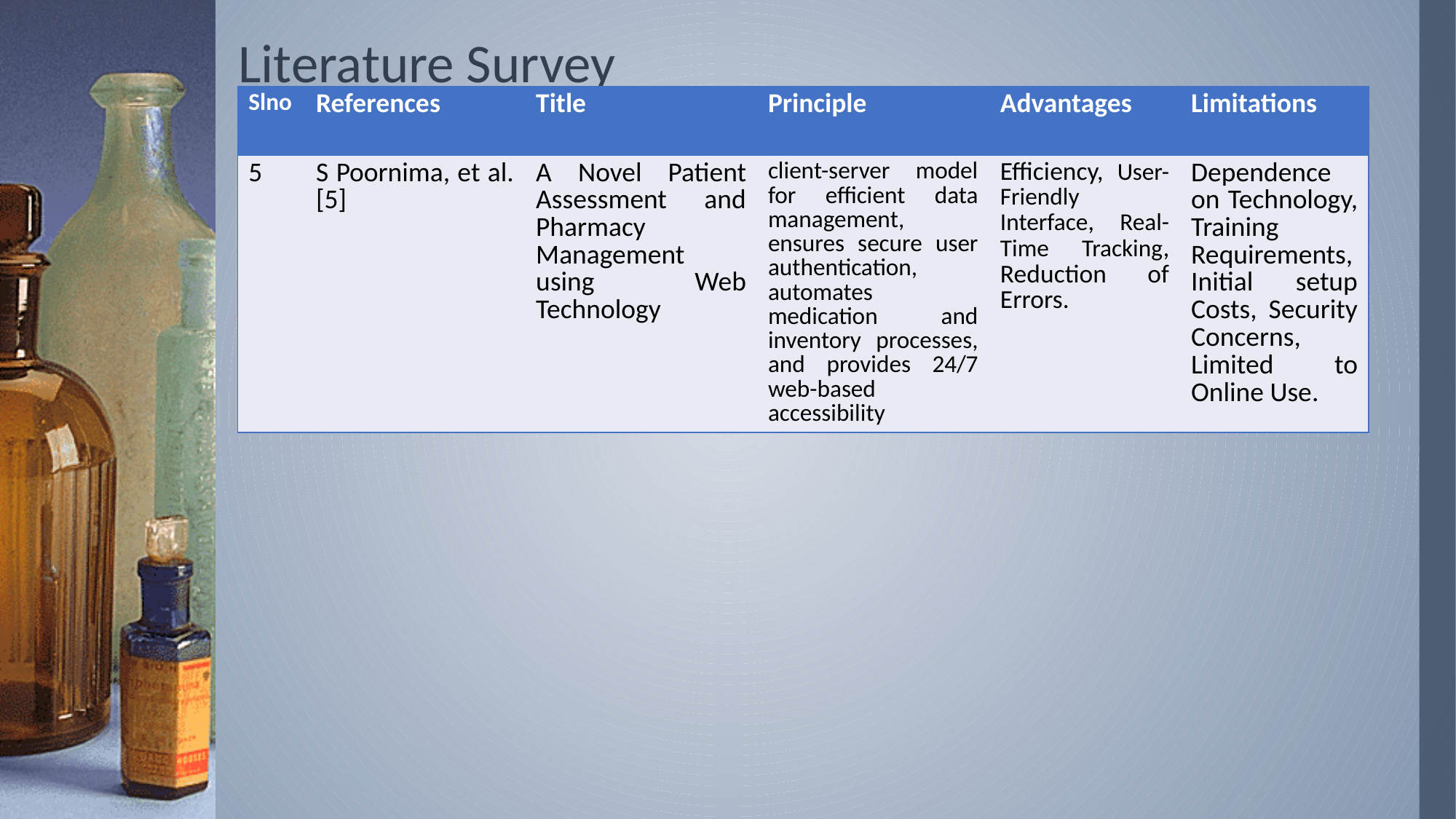

# Literature Survey
| Slno | References | Title | Principle | Advantages | Limitations |
| --- | --- | --- | --- | --- | --- |
| 5 | S Poornima, et al. [5] | A Novel Patient Assessment and Pharmacy Management using Web Technology | client-server model for efficient data management, ensures secure user authentication, automates medication and inventory processes, and provides 24/7 web-based accessibility | Efficiency, User-Friendly Interface, Real-Time Tracking, Reduction of Errors. | Dependence on Technology, Training Requirements, Initial setup Costs, Security Concerns, Limited to Online Use. |